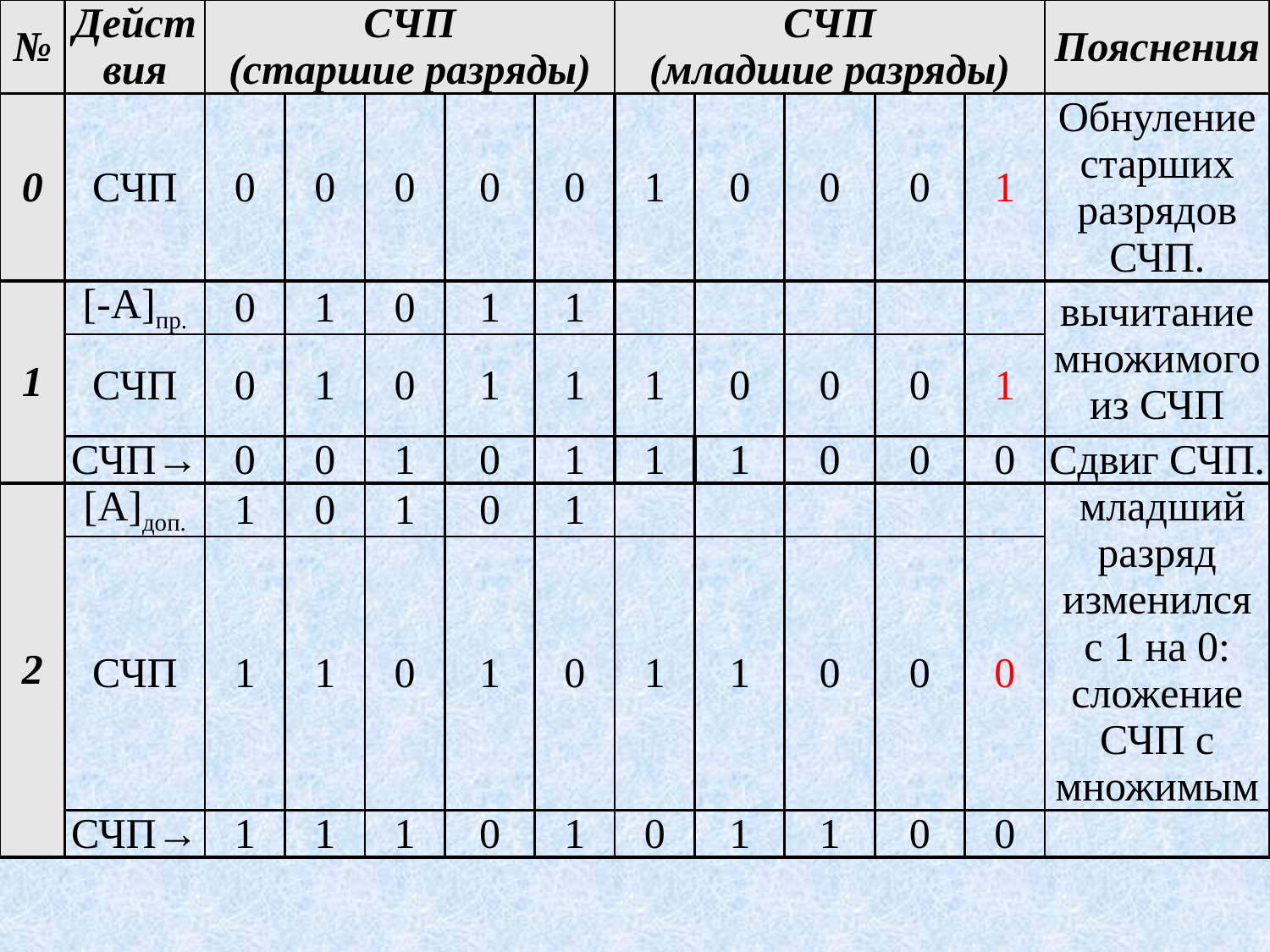

| № | Действия | СЧП (старшие разряды) |  |  |  |  | СЧП (младшие разряды) |  |  |  |  | Пояснения |
| --- | --- | --- | --- | --- | --- | --- | --- | --- | --- | --- | --- | --- |
| 0 | СЧП | 0 | 0 | 0 | 0 | 0 | 1 | 0 | 0 | 0 | 1 | Обнуление старших разрядов СЧП. |
| 1 | [-A]пр. | 0 | 1 | 0 | 1 | 1 |  |  |  |  |  | вычитание множимого из СЧП |
|  | СЧП | 0 | 1 | 0 | 1 | 1 | 1 | 0 | 0 | 0 | 1 |  |
|  | СЧП→ | 0 | 0 | 1 | 0 | 1 | 1 | 1 | 0 | 0 | 0 | Сдвиг СЧП. |
| 2 | [A]доп. | 1 | 0 | 1 | 0 | 1 |  |  |  |  |  | младший разряд изменился с 1 на 0: сложение СЧП с множимым |
|  | СЧП | 1 | 1 | 0 | 1 | 0 | 1 | 1 | 0 | 0 | 0 |  |
|  | СЧП→ | 1 | 1 | 1 | 0 | 1 | 0 | 1 | 1 | 0 | 0 |  |